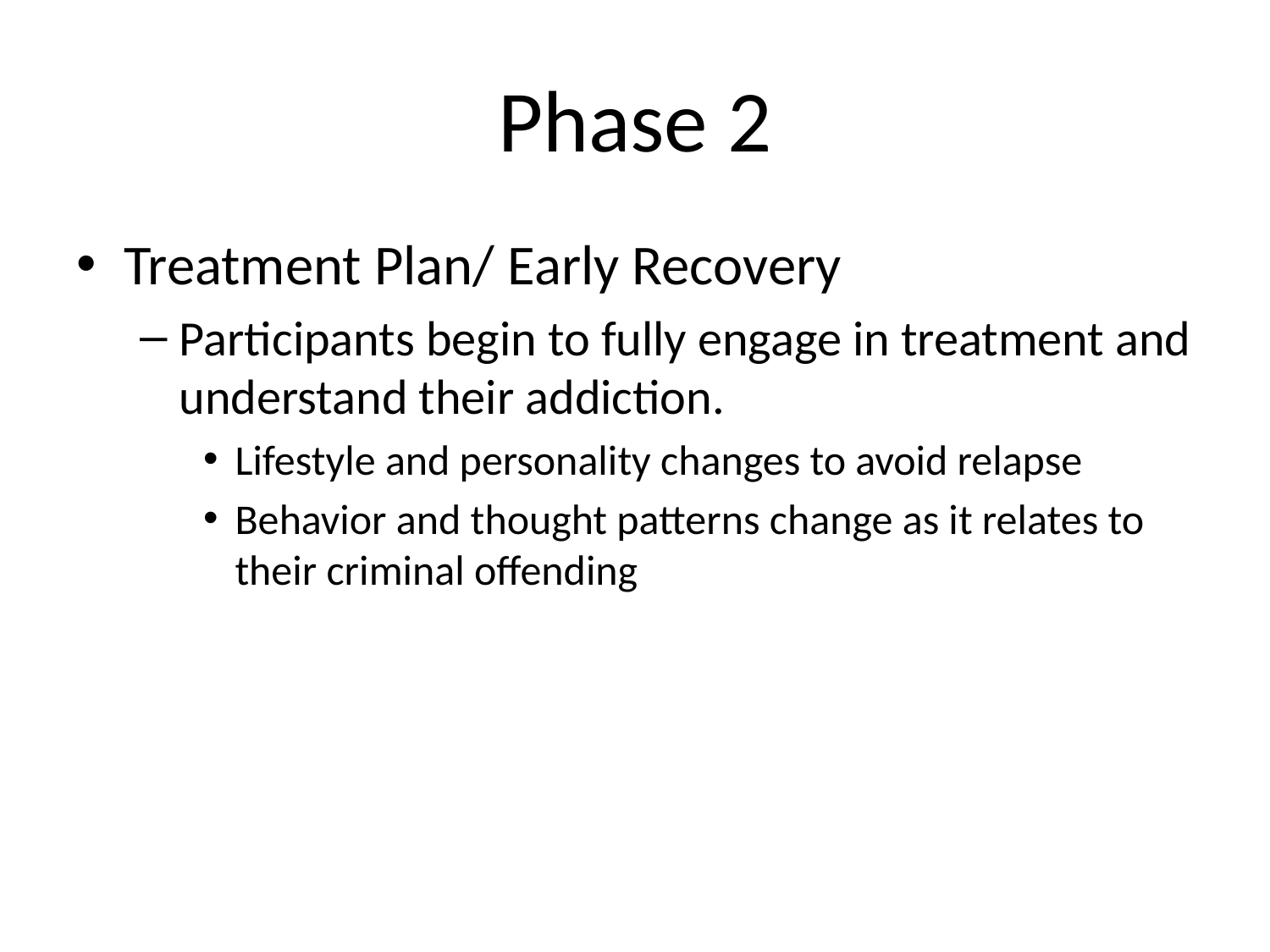

# Phase 2
Treatment Plan/ Early Recovery
Participants begin to fully engage in treatment and understand their addiction.
Lifestyle and personality changes to avoid relapse
Behavior and thought patterns change as it relates to their criminal offending